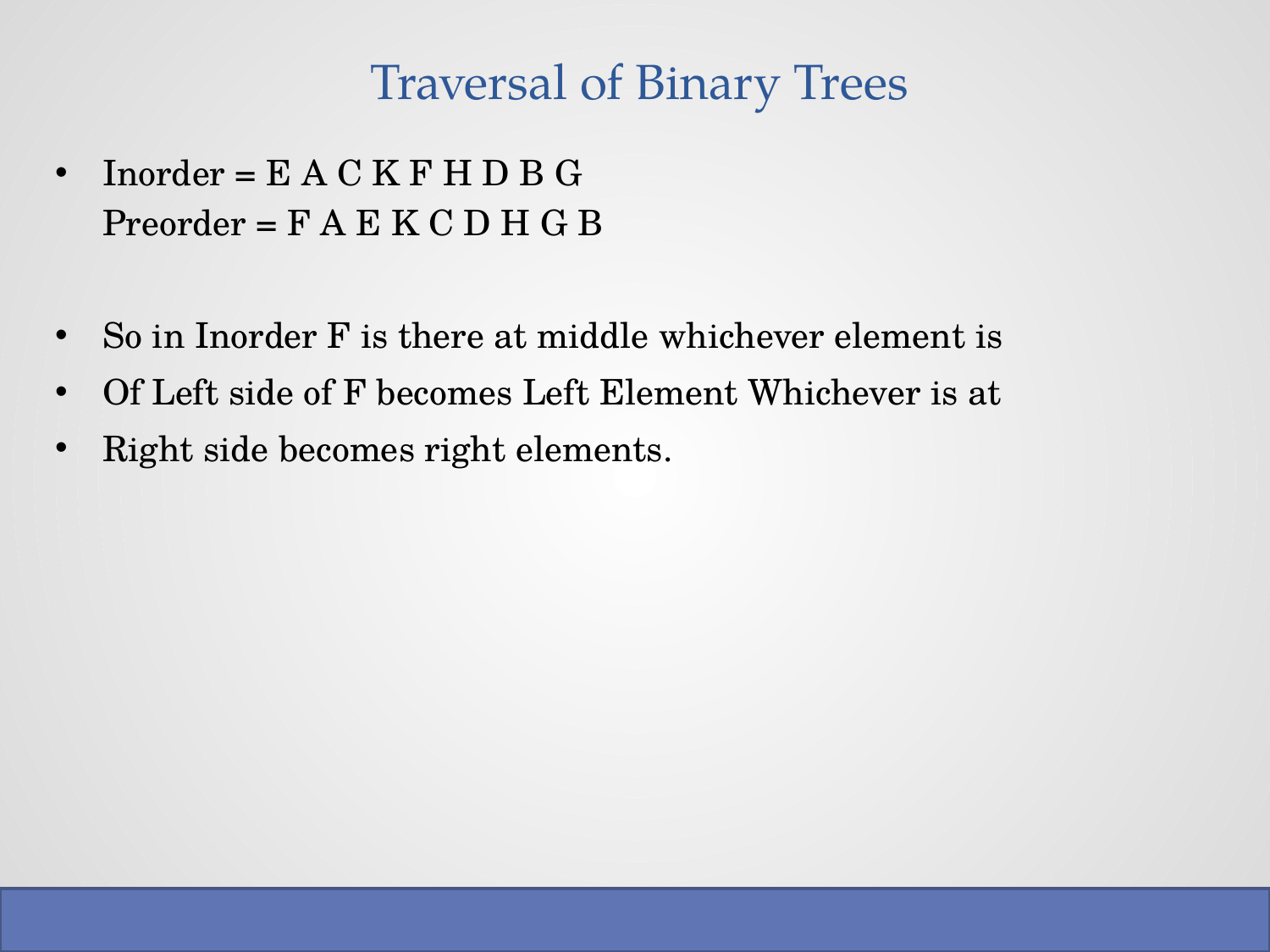

# Traversal of Binary Trees
Inorder = E A C K F H D B G
Preorder = F A E K C D H G B

So in Inorder F is there at middle whichever element is
Of Left side of F becomes Left Element Whichever is at
Right side becomes right elements.